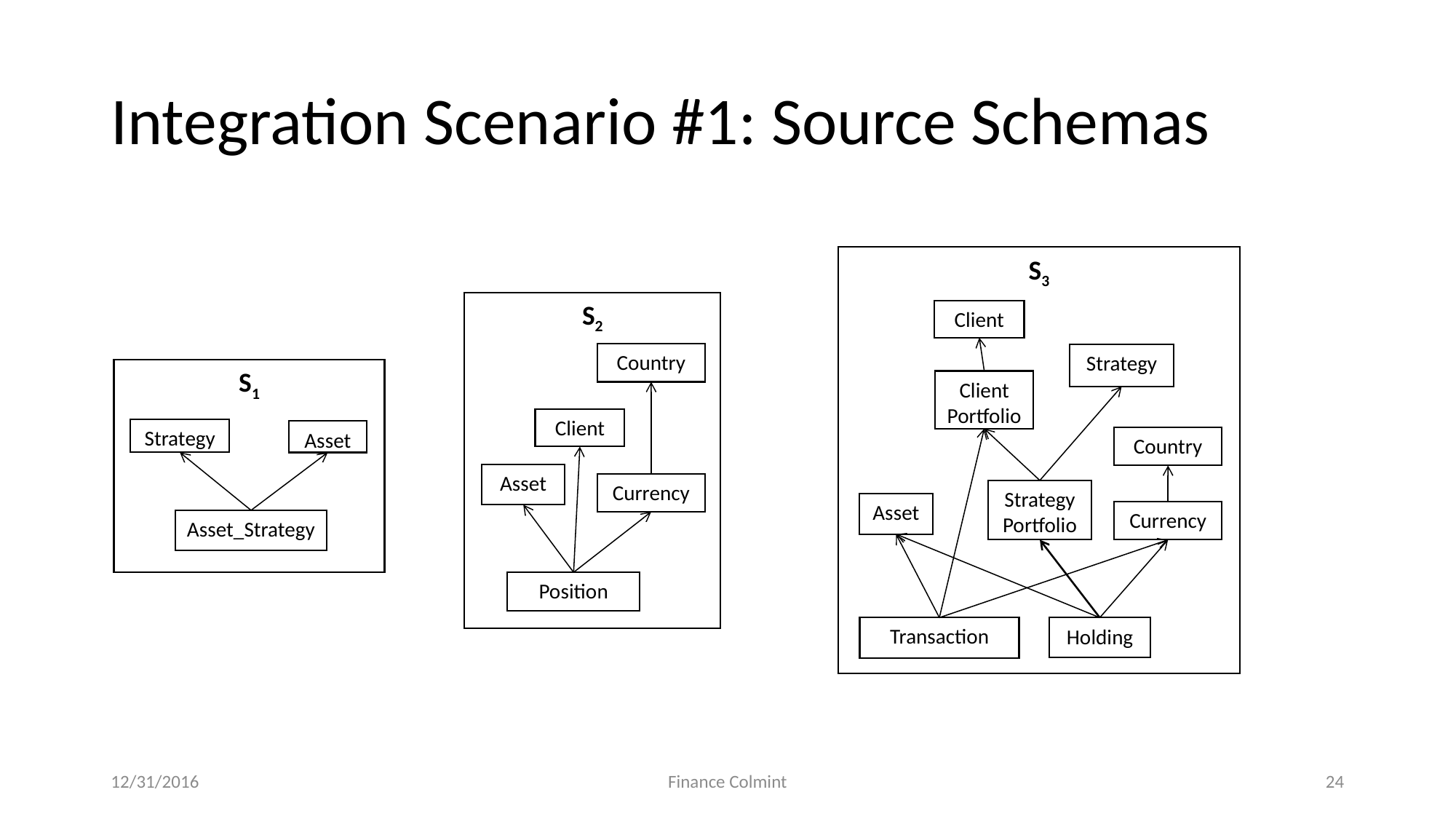

# Integration Scenario #1: Source Schemas
S3
Client
Strategy
Client Portfolio
Country
Strategy
Portfolio
Asset
Currency
Transaction
Holding
S2
Country
Client
Asset
Currency
Position
S1
Strategy
Asset
Asset_Strategy
12/31/2016
Finance Colmint
24